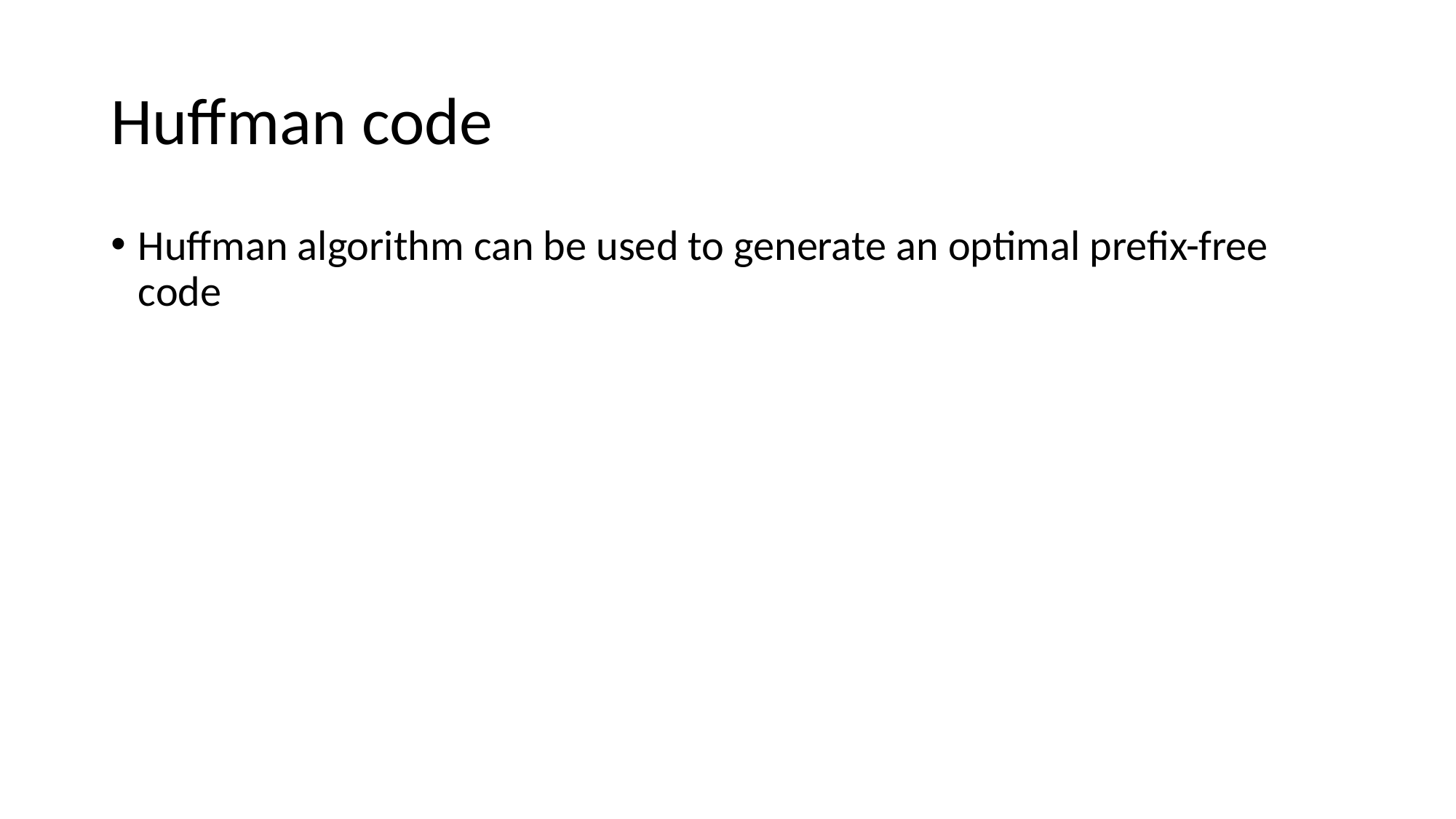

# Huffman code
Huffman algorithm can be used to generate an optimal prefix-free code